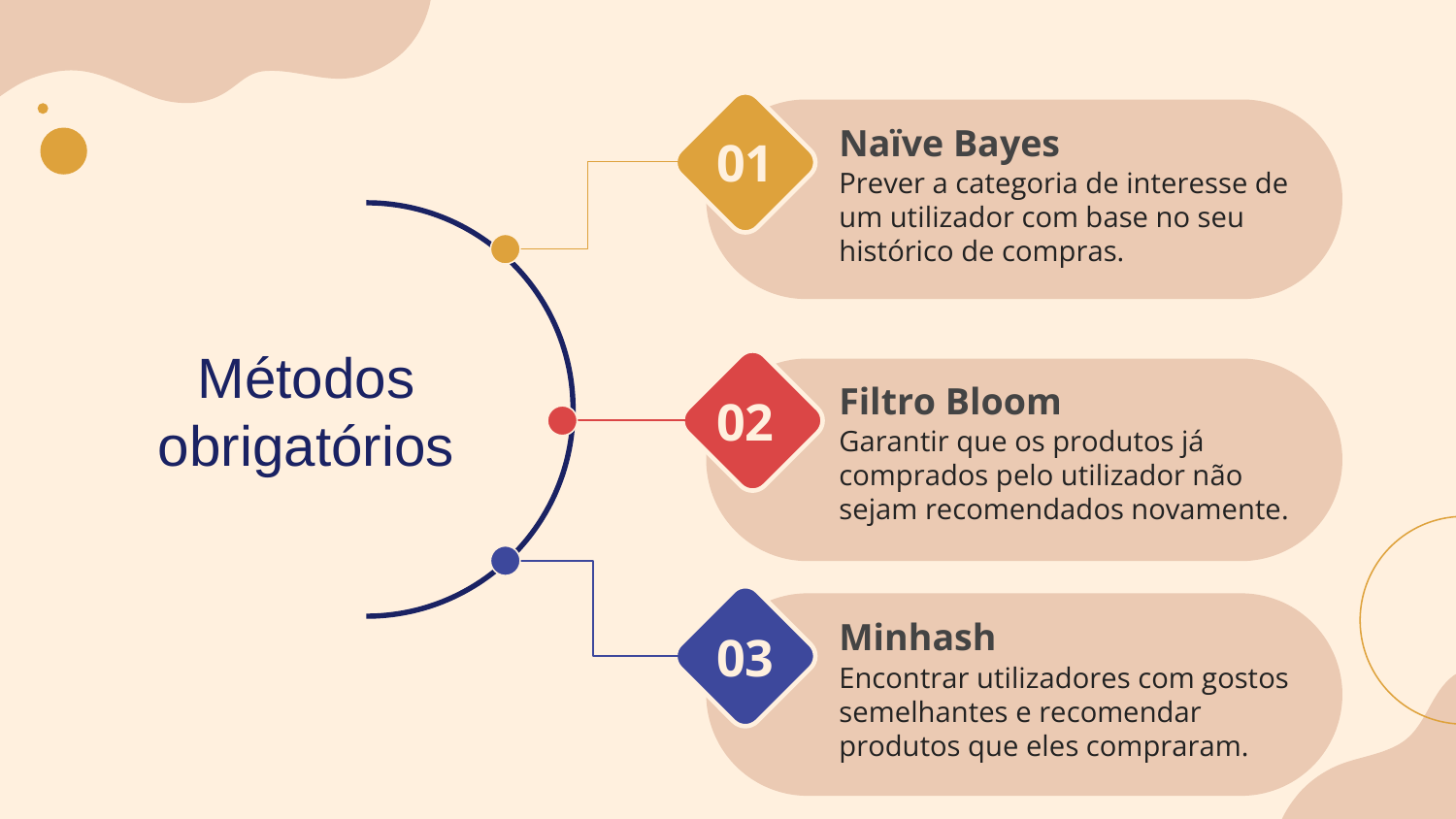

# 01

Naïve Bayes
Prever a categoria de interesse de um utilizador com base no seu histórico de compras.

Métodos obrigatórios

02

Filtro Bloom
Garantir que os produtos já comprados pelo utilizador não sejam recomendados novamente.

03
Minhash
Encontrar utilizadores com gostos semelhantes e recomendar produtos que eles compraram.